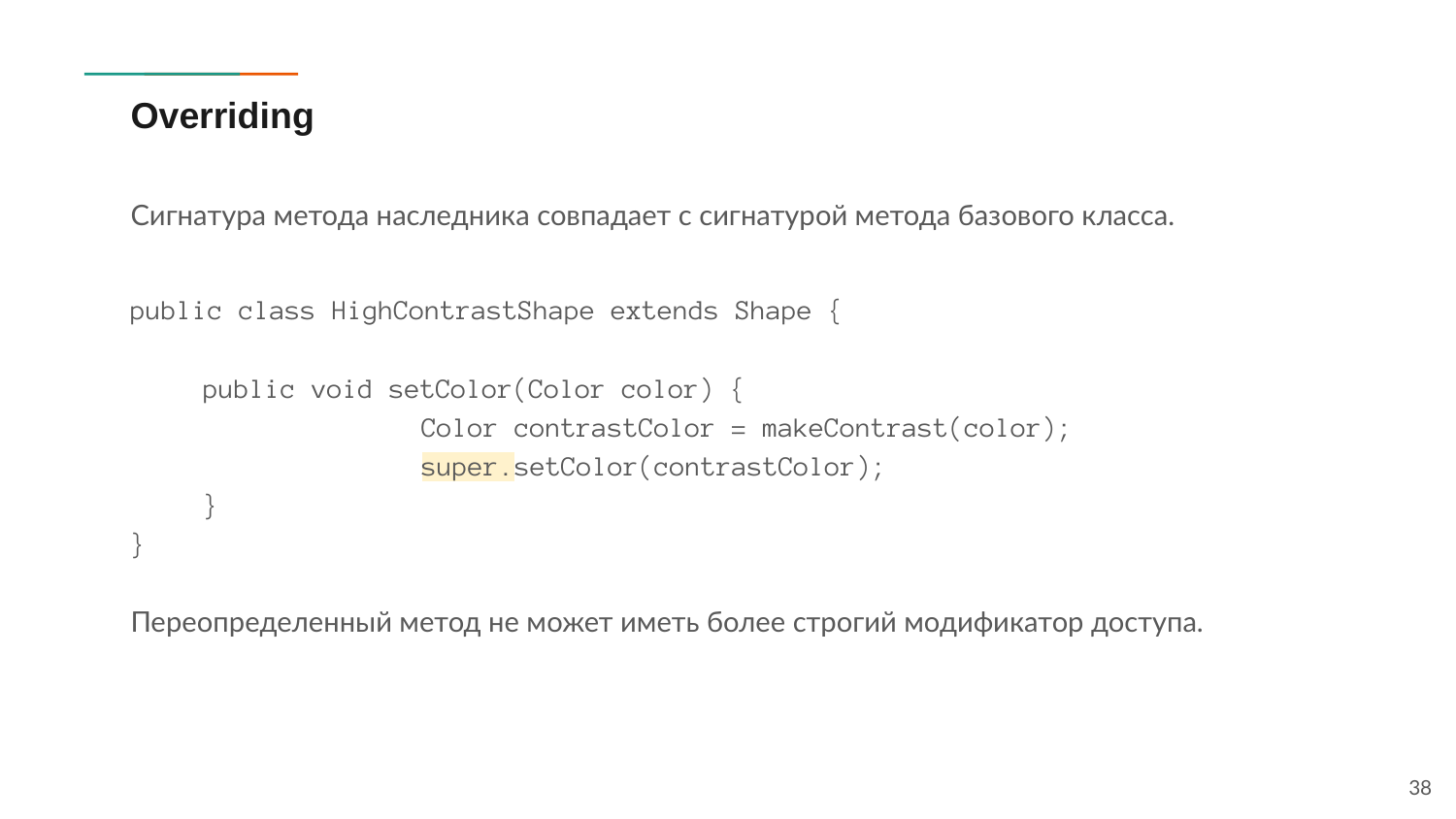

# Overriding
Сигнатура метода наследника совпадает с сигнатурой метода базового класса.

public class HighContrastShape extends Shape {

public void setColor(Color color) {
		Color contrastColor = makeContrast(color);
		super.setColor(contrastColor);
}
}

Переопределенный метод не может иметь более строгий модификатор доступа.
38